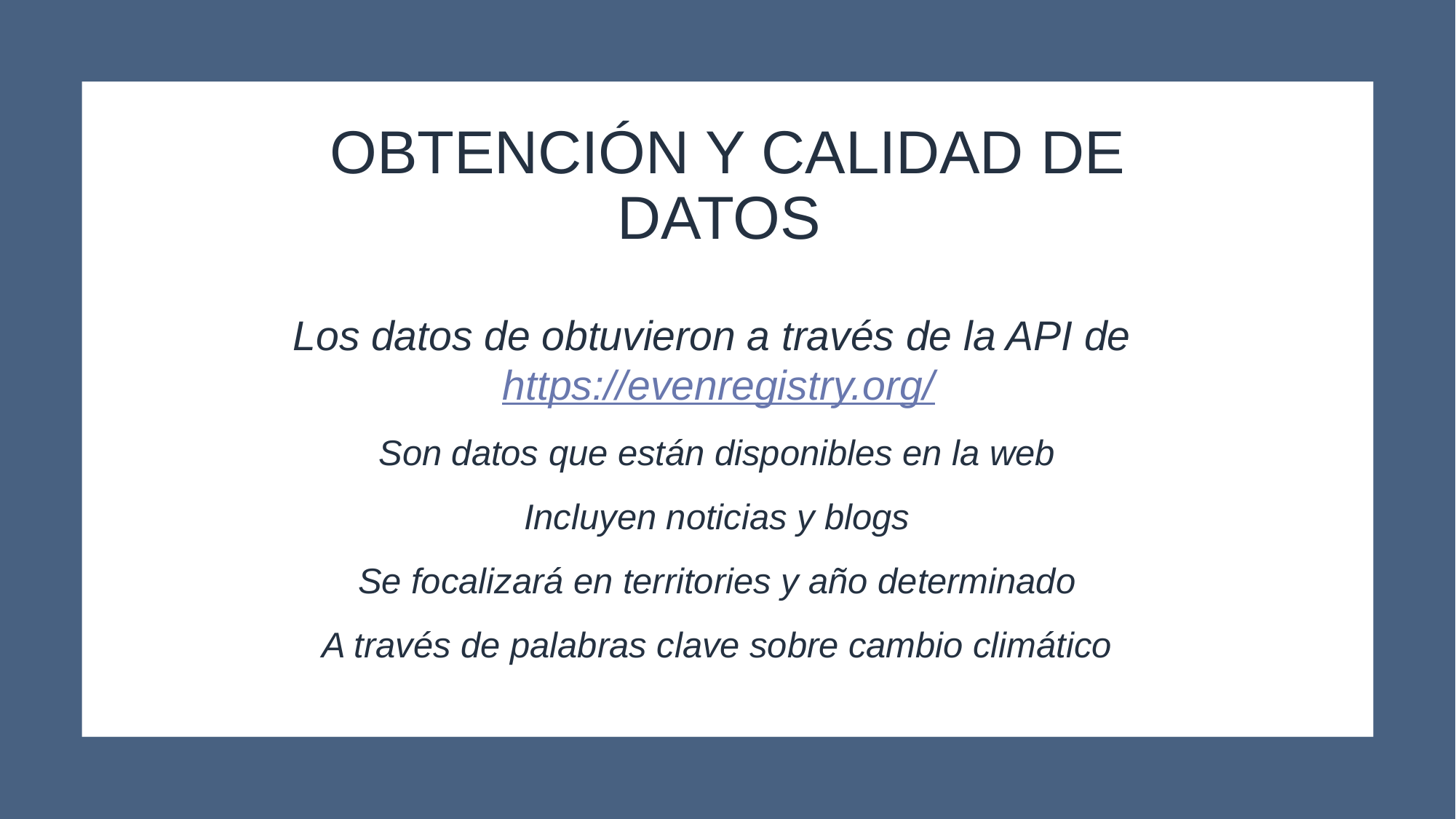

# OBTENCIÓN Y CALIDAD DE DATOS

Los datos de obtuvieron a través de la API de https://evenregistry.org/
Son datos que están disponibles en la web
Incluyen noticias y blogs
Se focalizará en territories y año determinado
A través de palabras clave sobre cambio climático